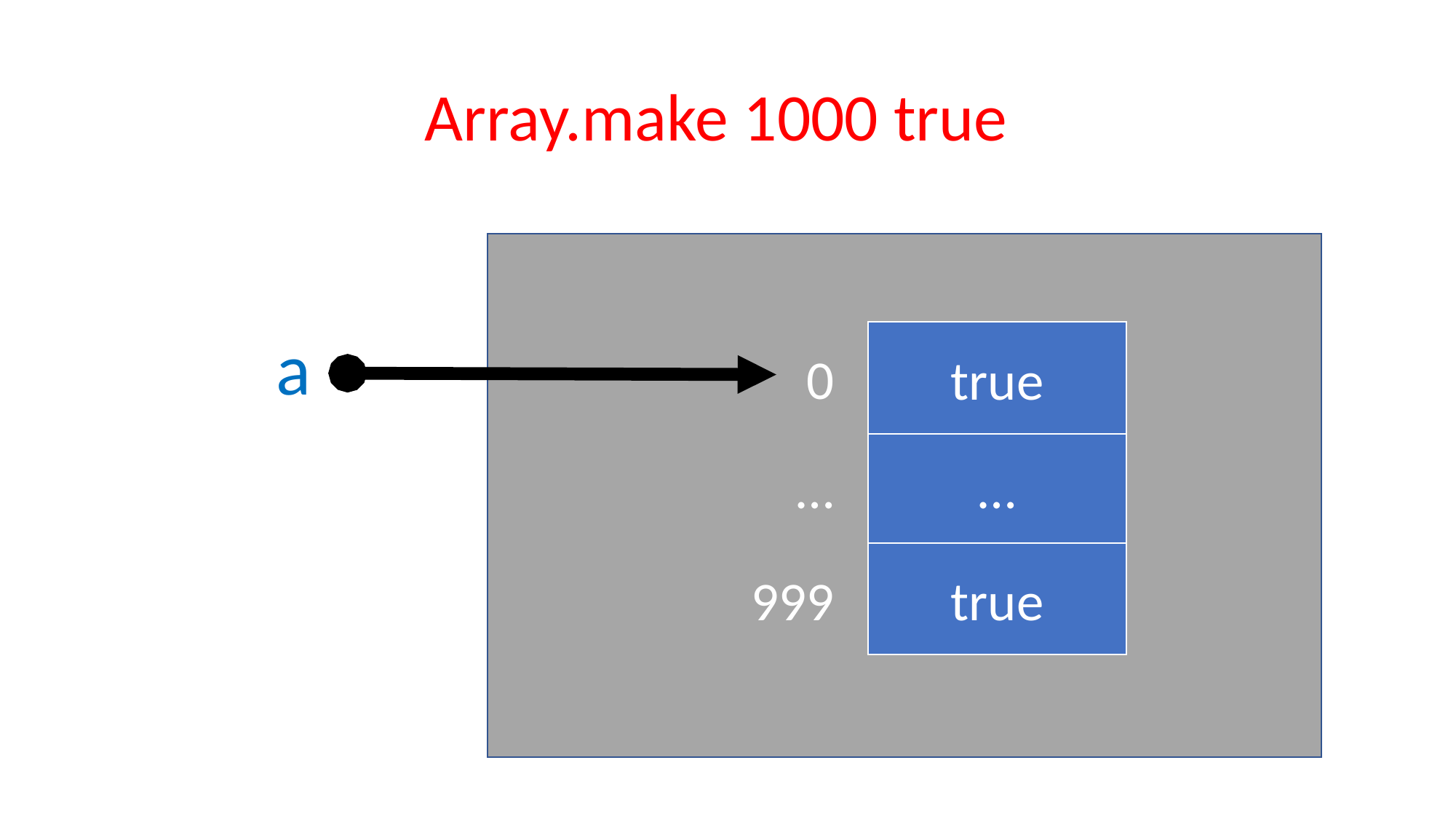

Array.make 1000 true
#

Heap
3
a
true
…
true
0
…
999
3
3